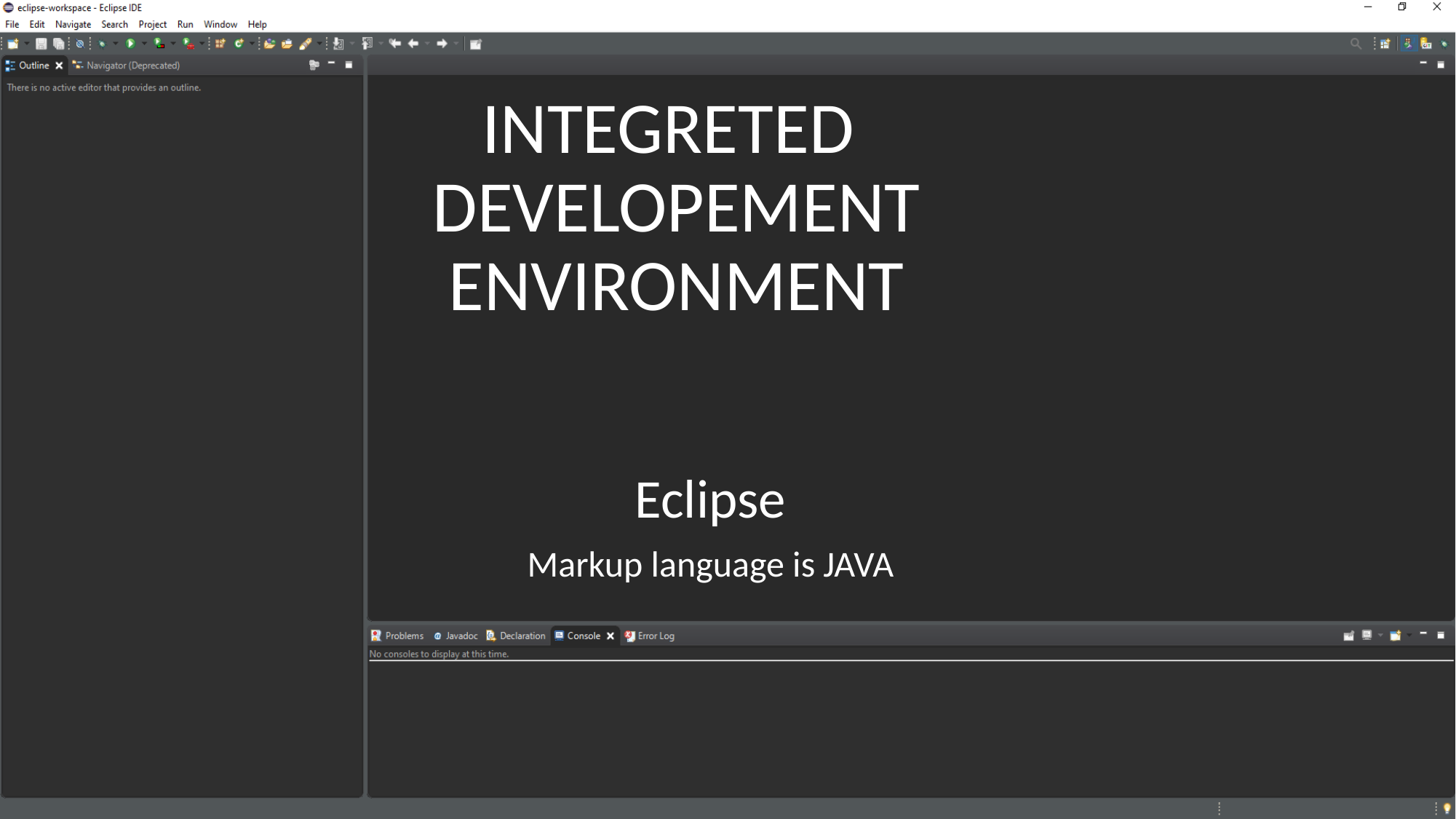

# INTEGRETED DEVELOPEMENT ENVIRONMENT
Eclipse
Markup language is JAVA